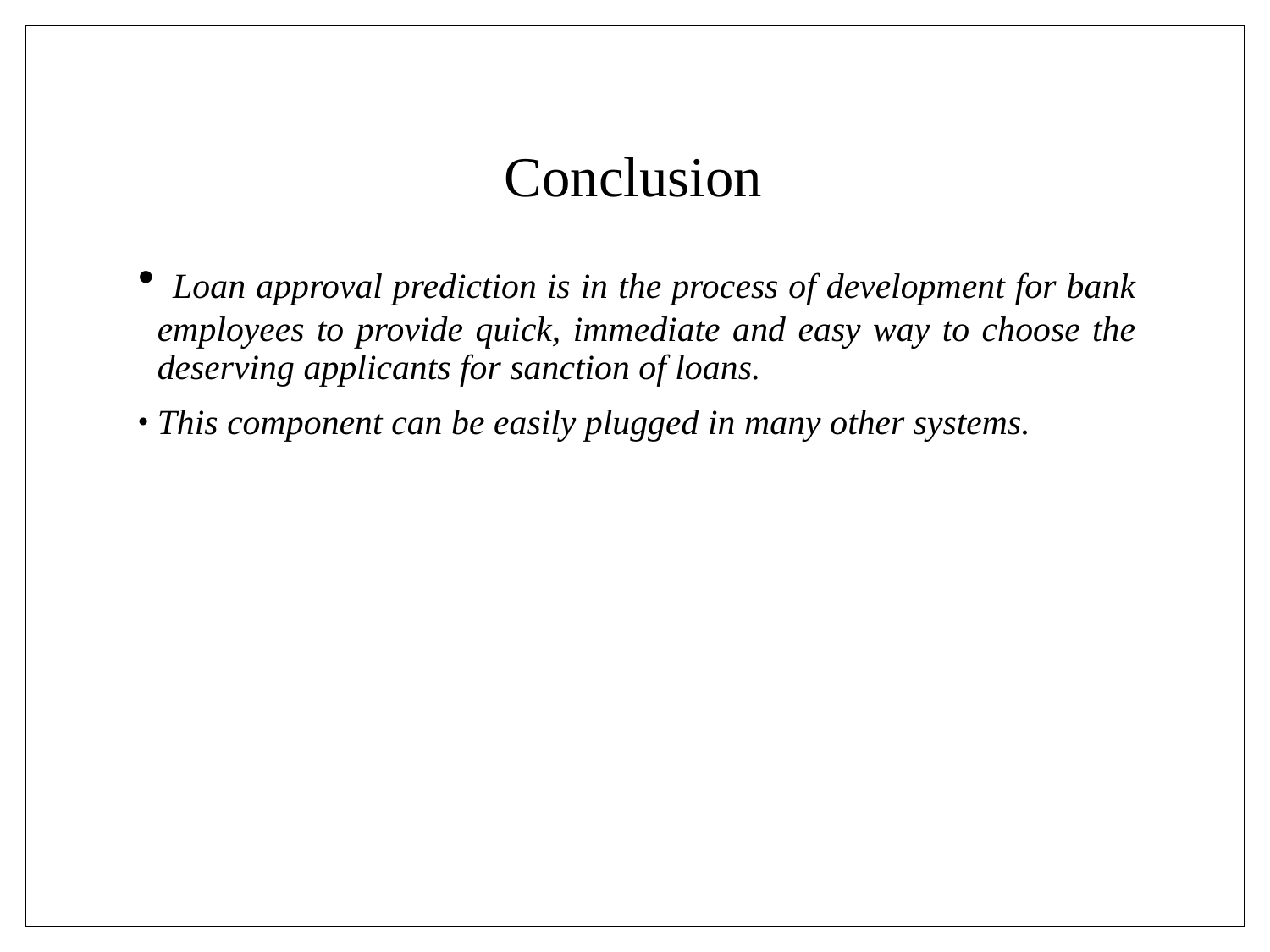

# Conclusion
 Loan approval prediction is in the process of development for bank employees to provide quick, immediate and easy way to choose the deserving applicants for sanction of loans.
This component can be easily plugged in many other systems.